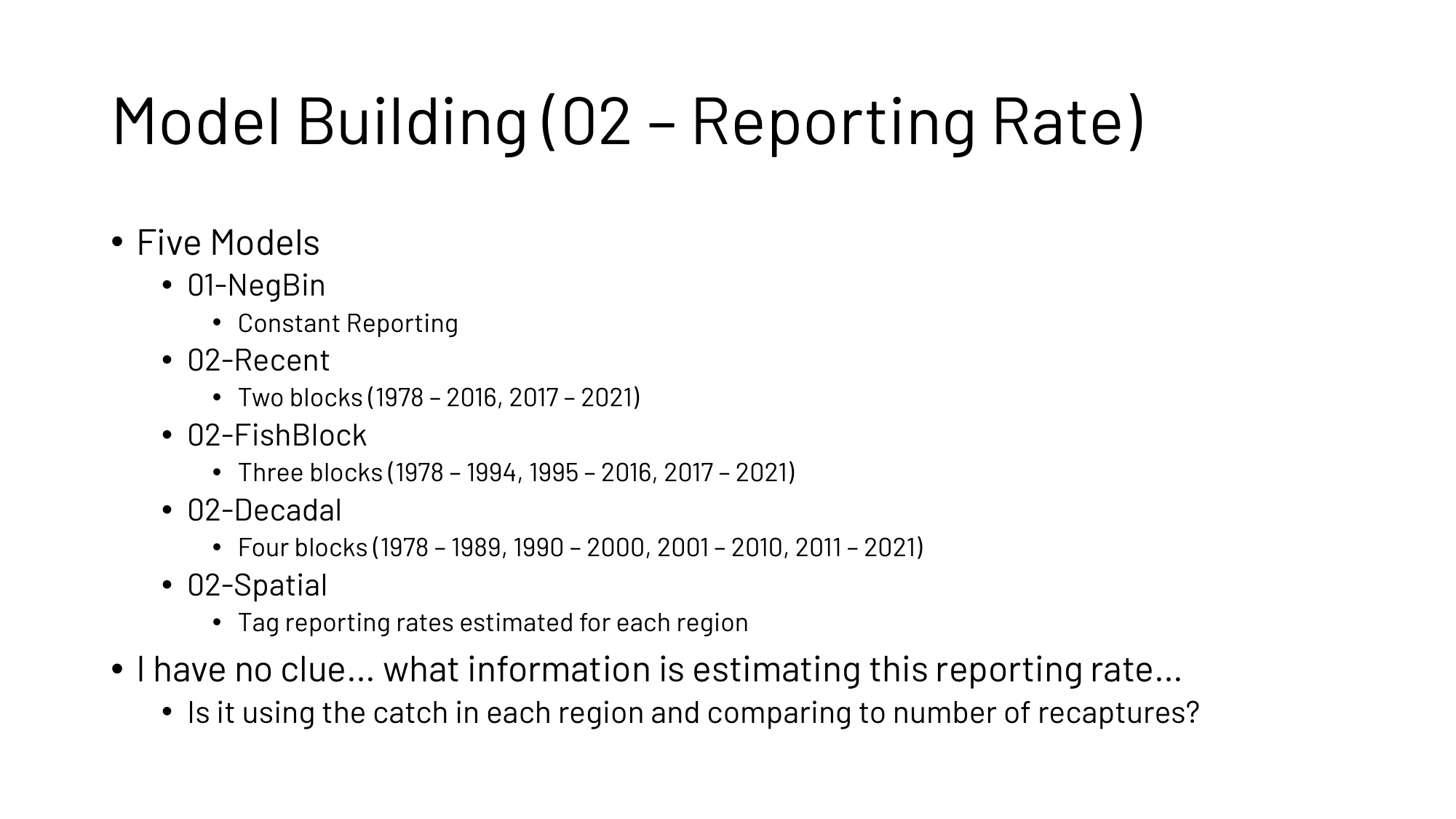

# Model Building (02 – Reporting Rate)
Five Models
01-NegBin
Constant Reporting
02-Recent
Two blocks (1978 – 2016, 2017 – 2021)
02-FishBlock
Three blocks (1978 – 1994, 1995 – 2016, 2017 – 2021)
02-Decadal
Four blocks (1978 – 1989, 1990 – 2000, 2001 – 2010, 2011 – 2021)
02-Spatial
Tag reporting rates estimated for each region
I have no clue… what information is estimating this reporting rate…
Is it using the catch in each region and comparing to number of recaptures?